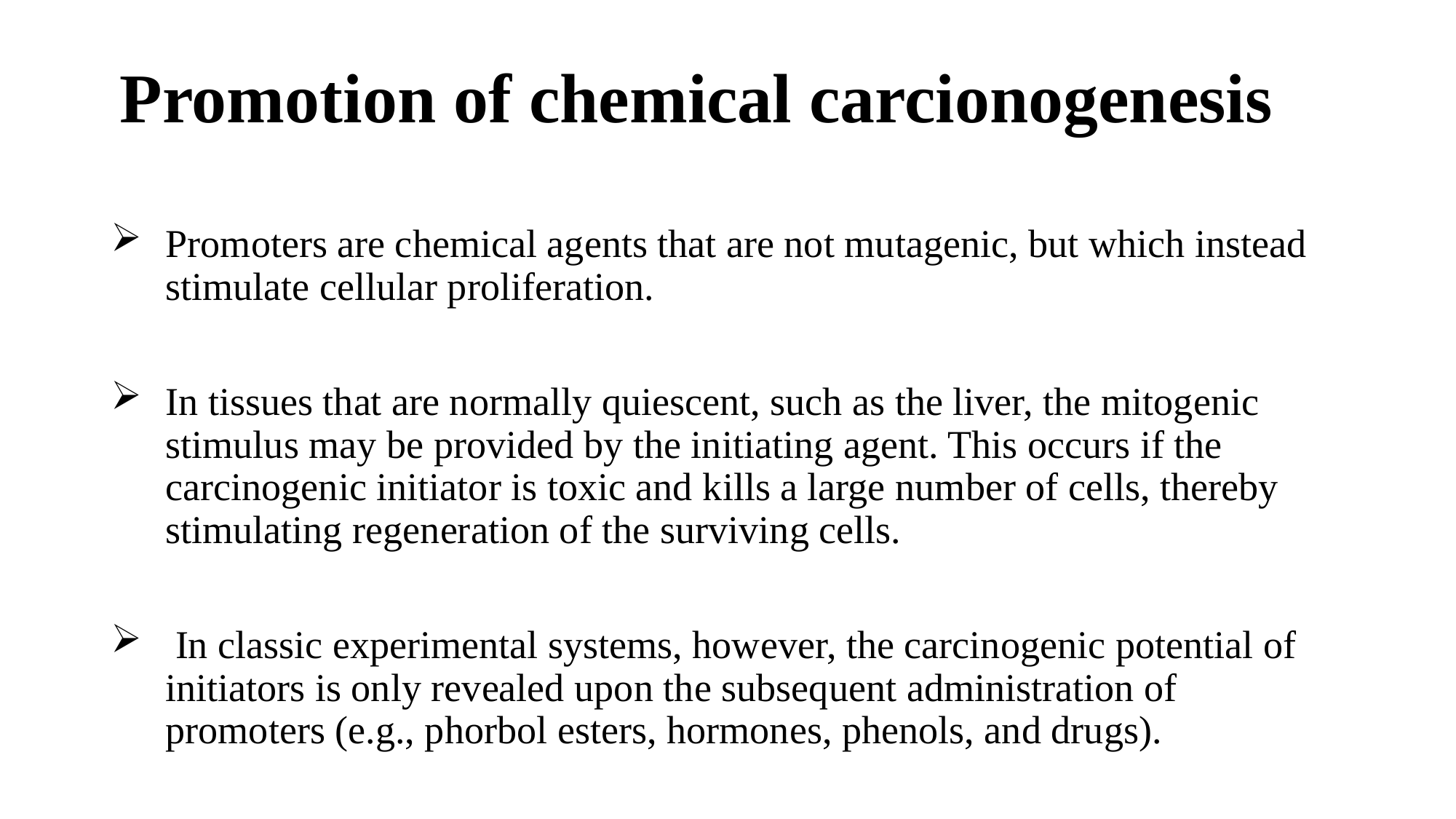

# Promotion of chemical carcionogenesis
Promoters are chemical agents that are not mutagenic, but which instead stimulate cellular proliferation.

In tissues that are normally quiescent, such as the liver, the mitogenic stimulus may be provided by the initiating agent. This occurs if the carcinogenic initiator is toxic and kills a large number of cells, thereby stimulating regeneration of the surviving cells.

 In classic experimental systems, however, the carcinogenic potential of initiators is only revealed upon the subsequent administration of promoters (e.g., phorbol esters, hormones, phenols, and drugs).